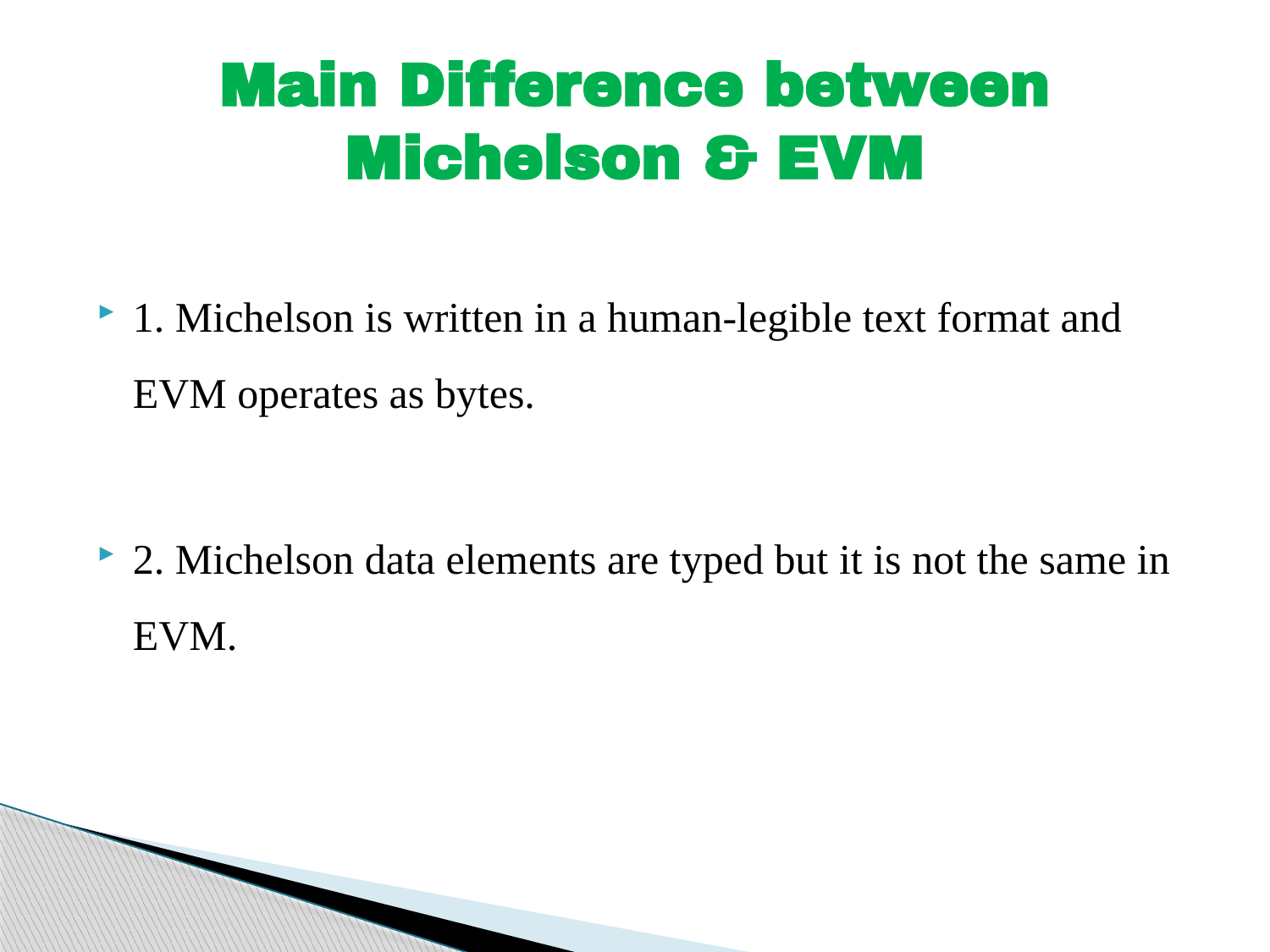

# Main Difference between Michelson & EVM
1. Michelson is written in a human-legible text format and EVM operates as bytes.

2. Michelson data elements are typed but it is not the same in EVM.